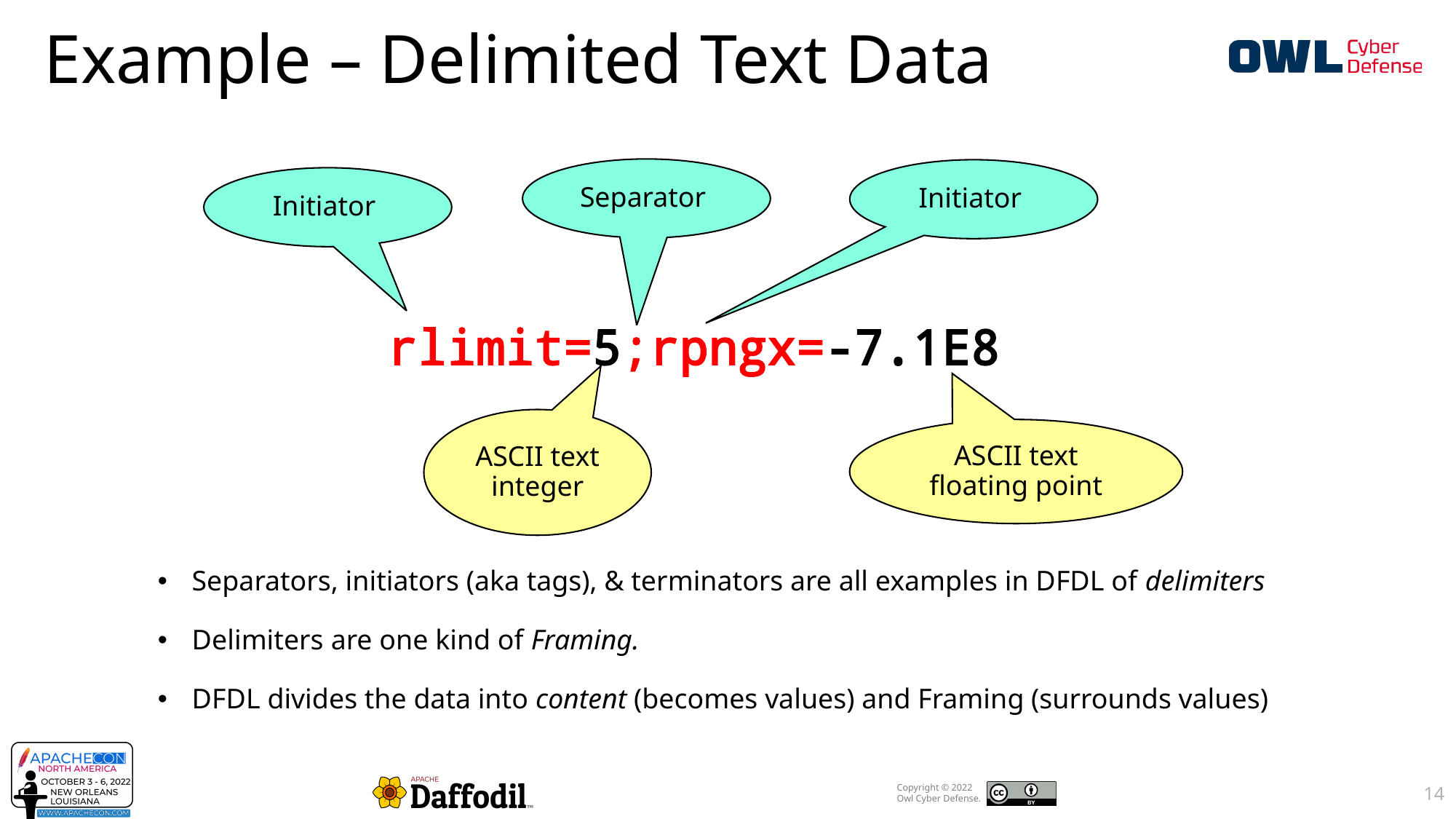

# Example – Delimited Text Data
Separator
Initiator
Initiator
rlimit=5;rpngx=-7.1E8

ASCII text integer
ASCII text floating point
Separators, initiators (aka tags), & terminators are all examples in DFDL of delimiters

Delimiters are one kind of Framing.

DFDL divides the data into content (becomes values) and Framing (surrounds values)

14